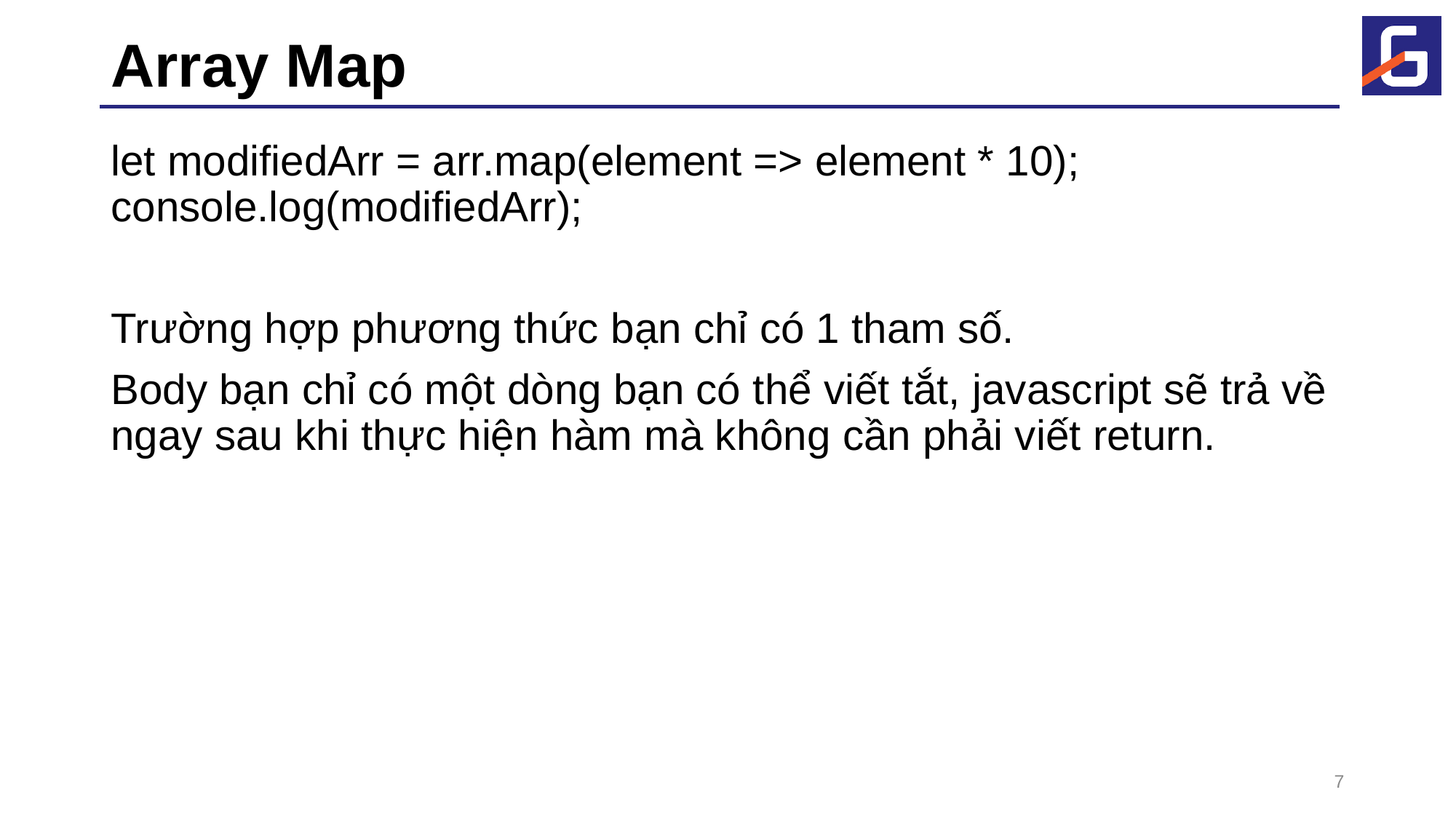

# Array Map
let modifiedArr = arr.map(element => element * 10);
console.log(modifiedArr);

Trường hợp phương thức bạn chỉ có 1 tham số.
Body bạn chỉ có một dòng bạn có thể viết tắt, javascript sẽ trả về ngay sau khi thực hiện hàm mà không cần phải viết return.
7